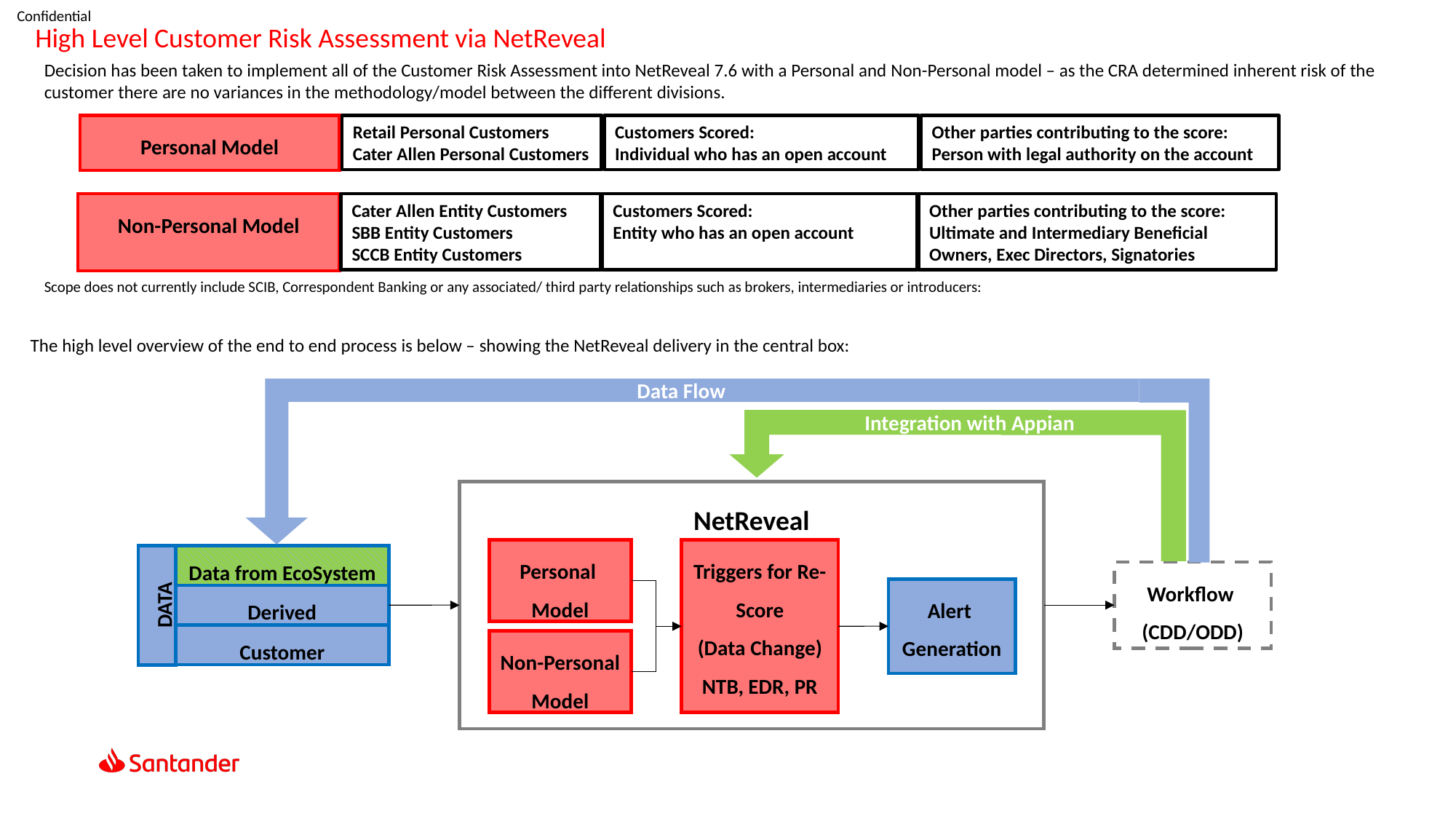

High Level Customer Risk Assessment via NetReveal
Decision has been taken to implement all of the Customer Risk Assessment into NetReveal 7.6 with a Personal and Non-Personal model – as the CRA determined inherent risk of the customer there are no variances in the methodology/model between the different divisions.
Personal Model
Retail Personal Customers
Cater Allen Personal Customers
Customers Scored:
Individual who has an open account
Other parties contributing to the score:
Person with legal authority on the account
Cater Allen Entity Customers
SBB Entity Customers
SCCB Entity Customers
Customers Scored:
Entity who has an open account

Other parties contributing to the score:
Ultimate and Intermediary Beneficial Owners, Exec Directors, Signatories
Non-Personal Model
Scope does not currently include SCIB, Correspondent Banking or any associated/ third party relationships such as brokers, intermediaries or introducers:
The high level overview of the end to end process is below – showing the NetReveal delivery in the central box:
Data Flow

Integration with Appian

NetReveal
Personal
Model
Triggers for Re-Score
(Data Change)
NTB, EDR, PR
DATA
Data from EcoSystem
Derived
Customer
Workflow
(CDD/ODD)
Alert
Generation
Non-Personal Model